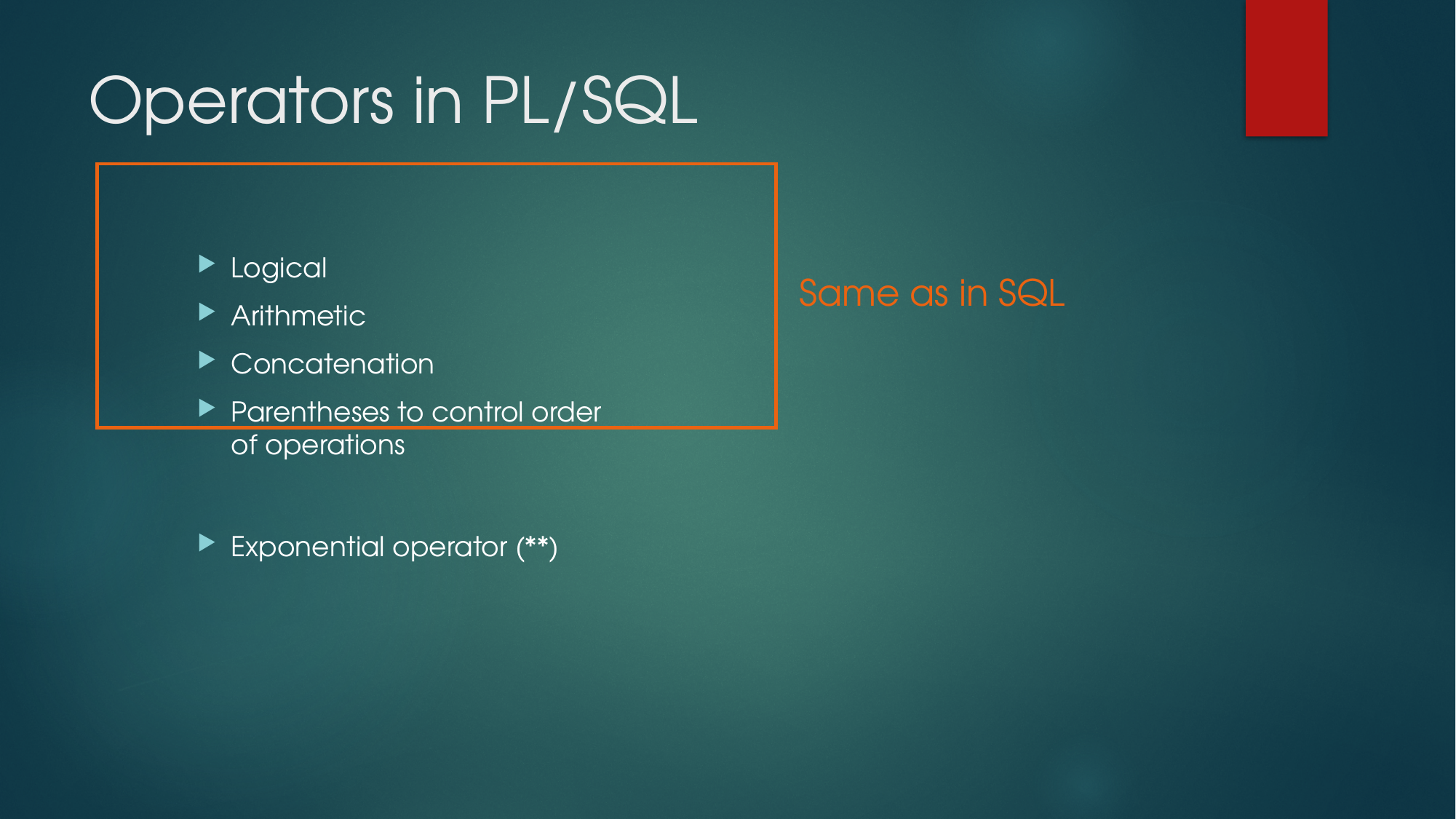

# Operators in PL/SQL

Logical
Arithmetic
Concatenation
Parentheses to control order
of operations

Exponential operator (**)
Same as in SQL